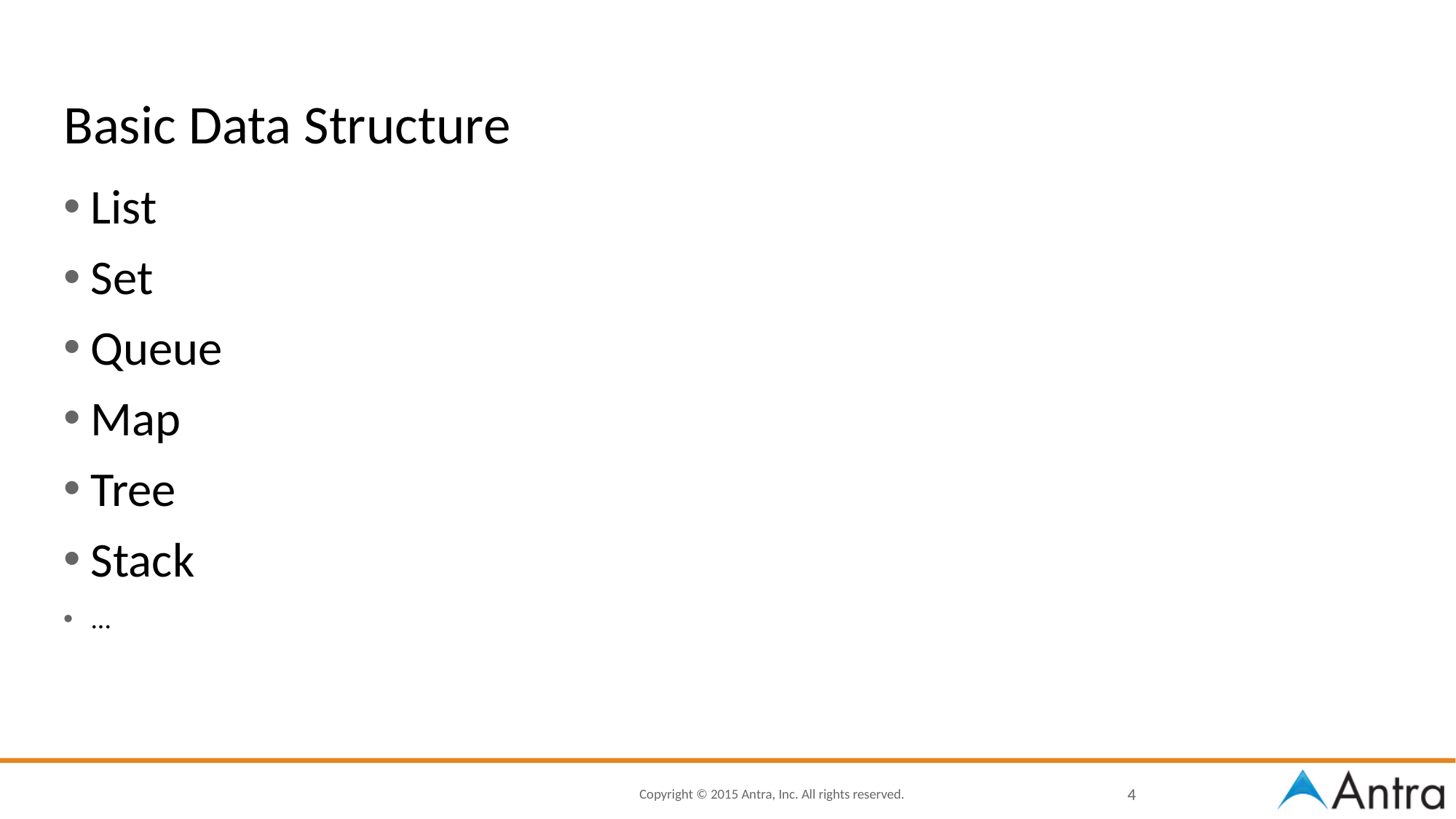

# Basic Data Structure
List
Set
Queue
Map
Tree
Stack
...
4